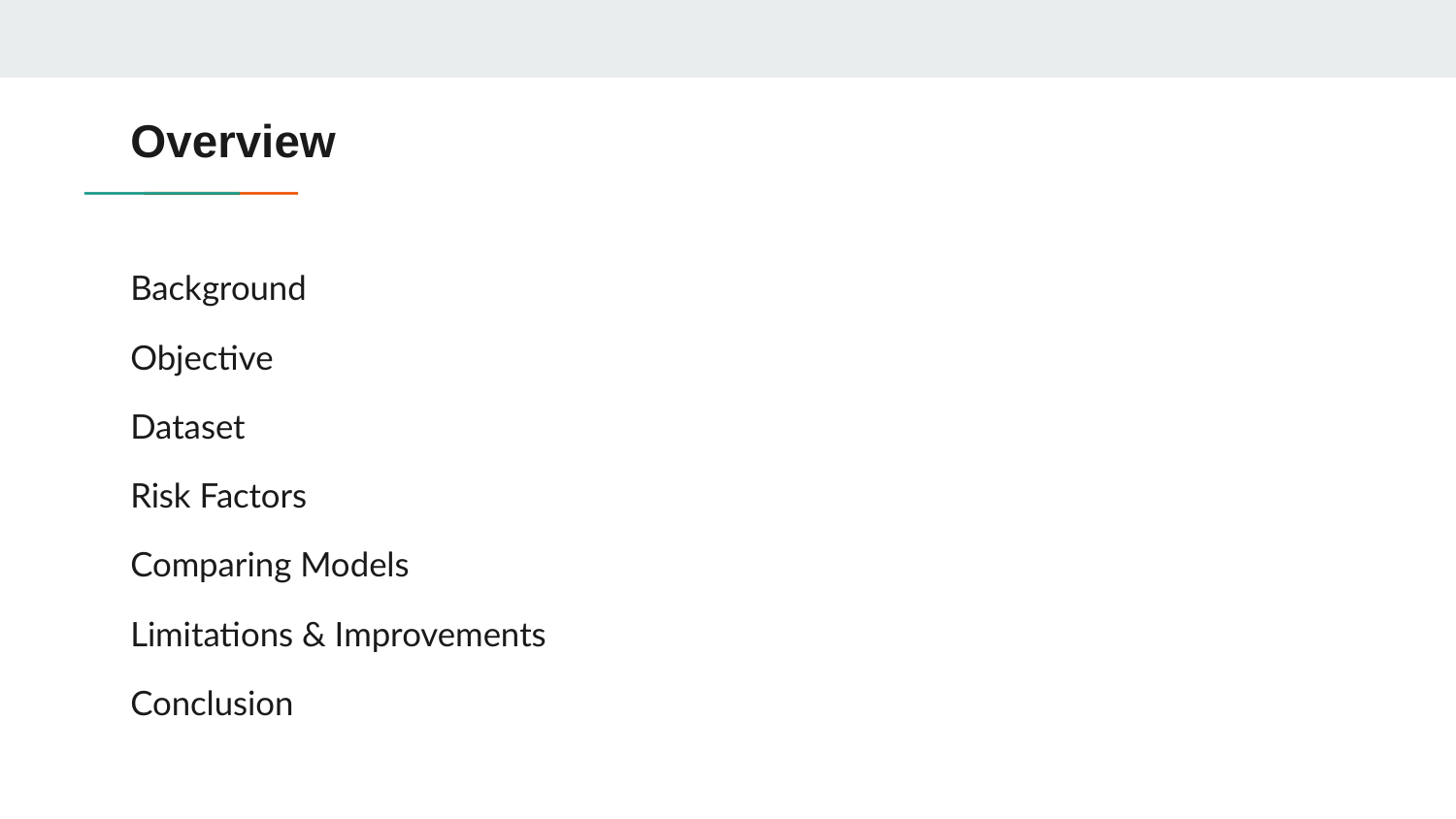

# Overview
Background
Objective
Dataset
Risk Factors
Comparing Models
Limitations & Improvements
Conclusion